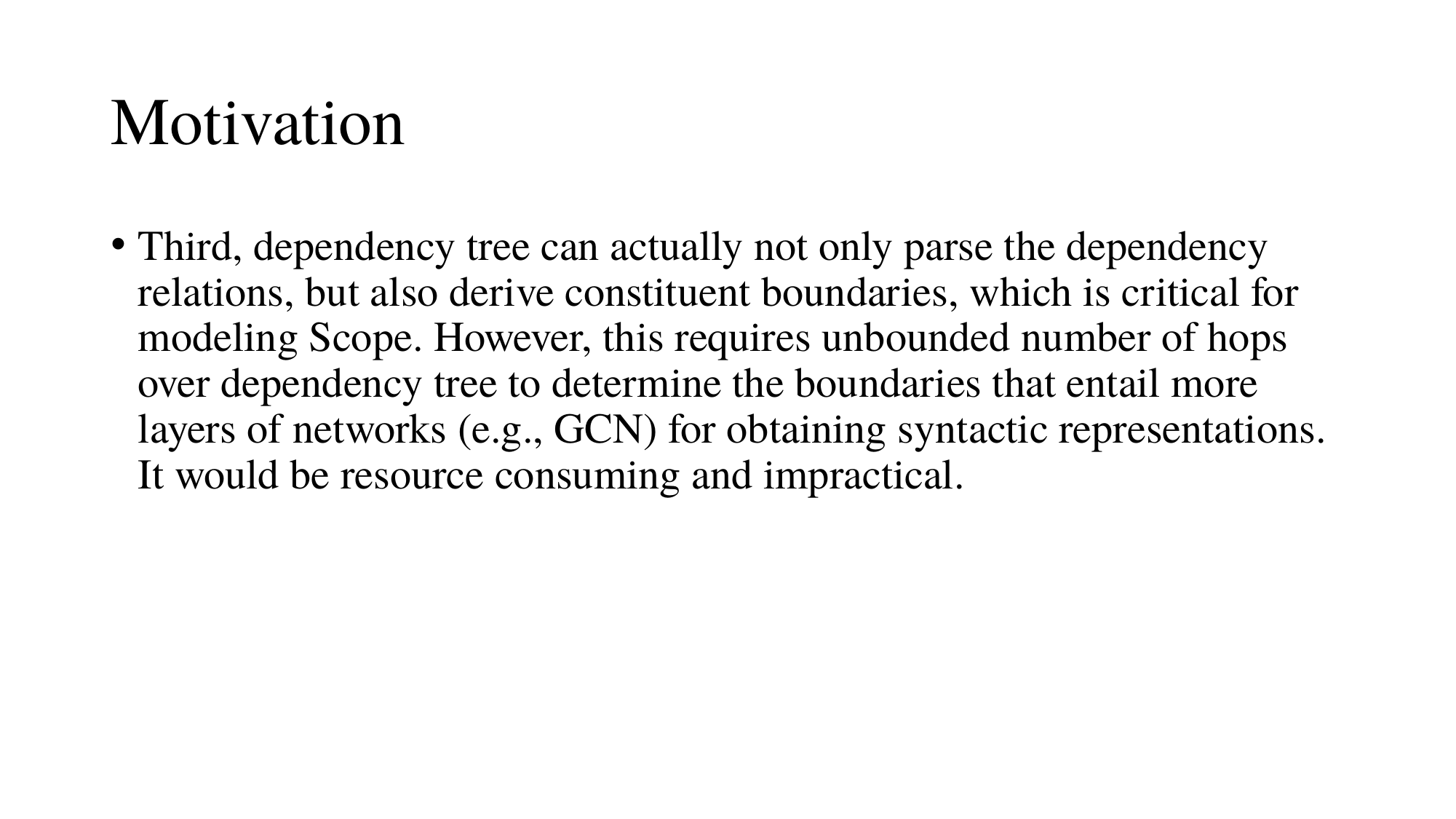

# Motivation
Third, dependency tree can actually not only parse the dependency relations, but also derive constituent boundaries, which is critical for modeling Scope. However, this requires unbounded number of hops over dependency tree to determine the boundaries that entail more layers of networks (e.g., GCN) for obtaining syntactic representations. It would be resource consuming and impractical.